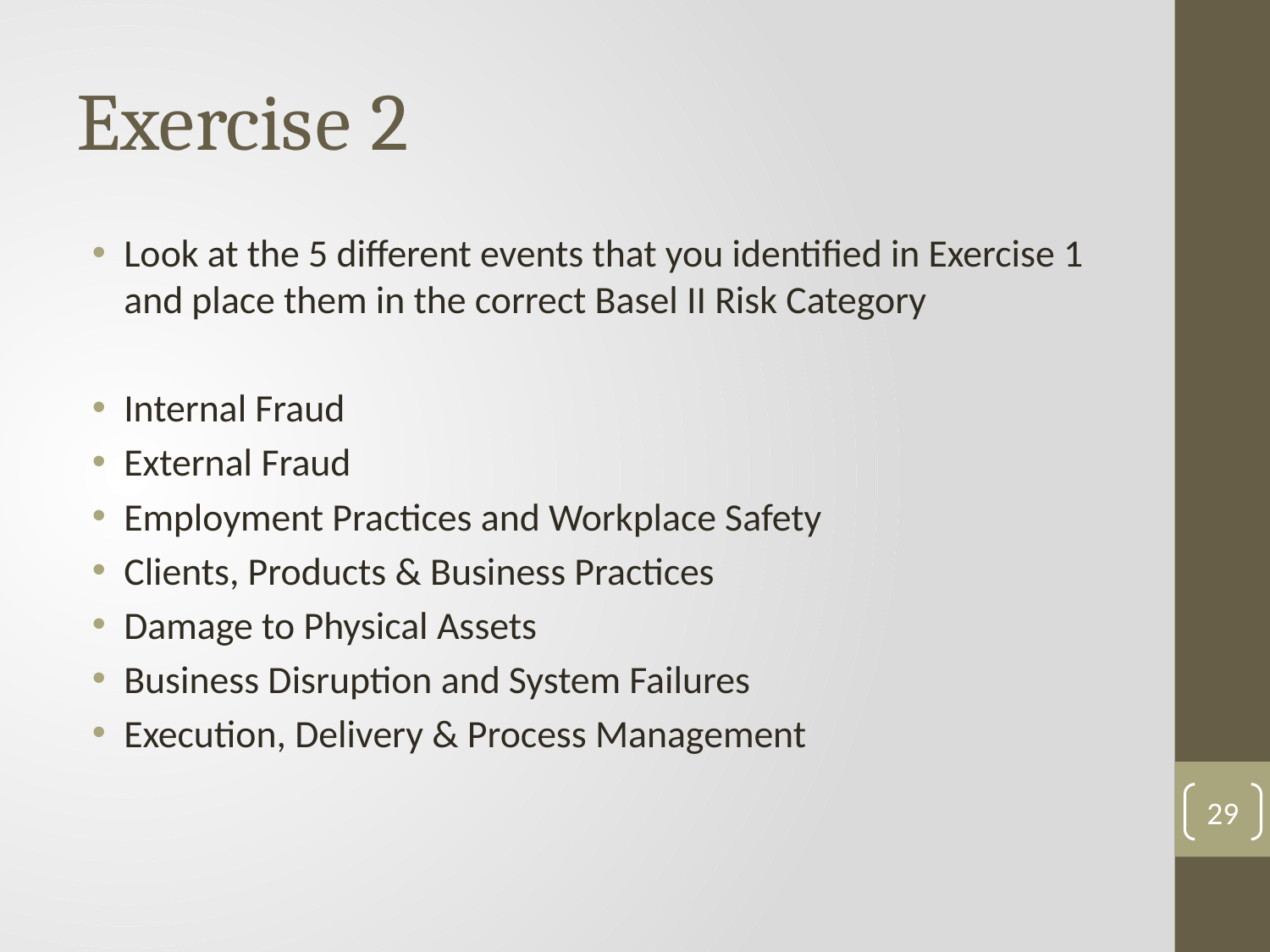

# Exercise 2
Look at the 5 different events that you identified in Exercise 1 and place them in the correct Basel II Risk Category

Internal Fraud
External Fraud
Employment Practices and Workplace Safety
Clients, Products & Business Practices
Damage to Physical Assets
Business Disruption and System Failures
Execution, Delivery & Process Management

29